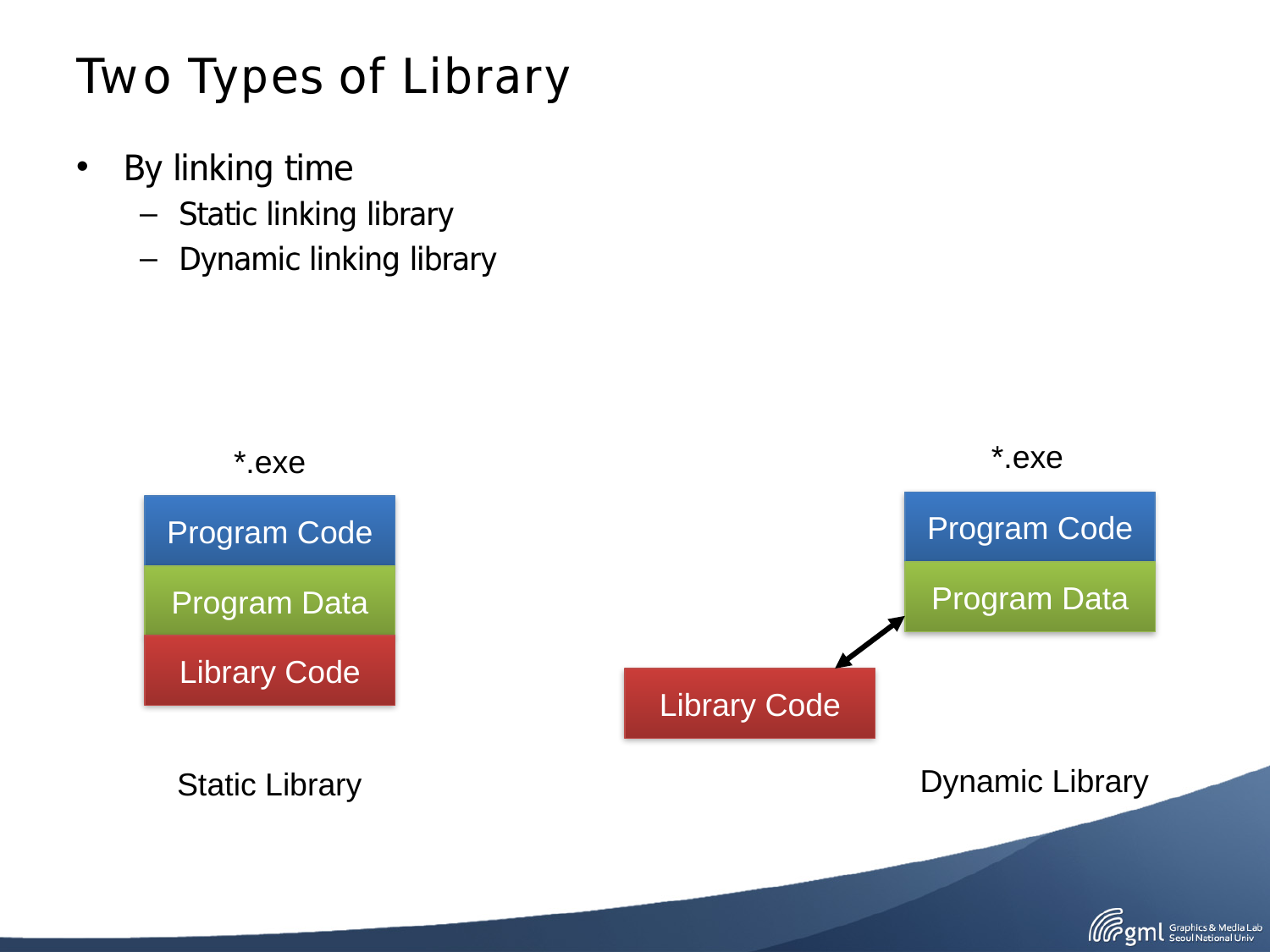

# Two Types of Library
By linking time
Static linking library
Dynamic linking library

*.exe
*.exe
Program Code
Program Code
Program Data
Program Data
Library Code
Library Code
Dynamic Library
Static Library